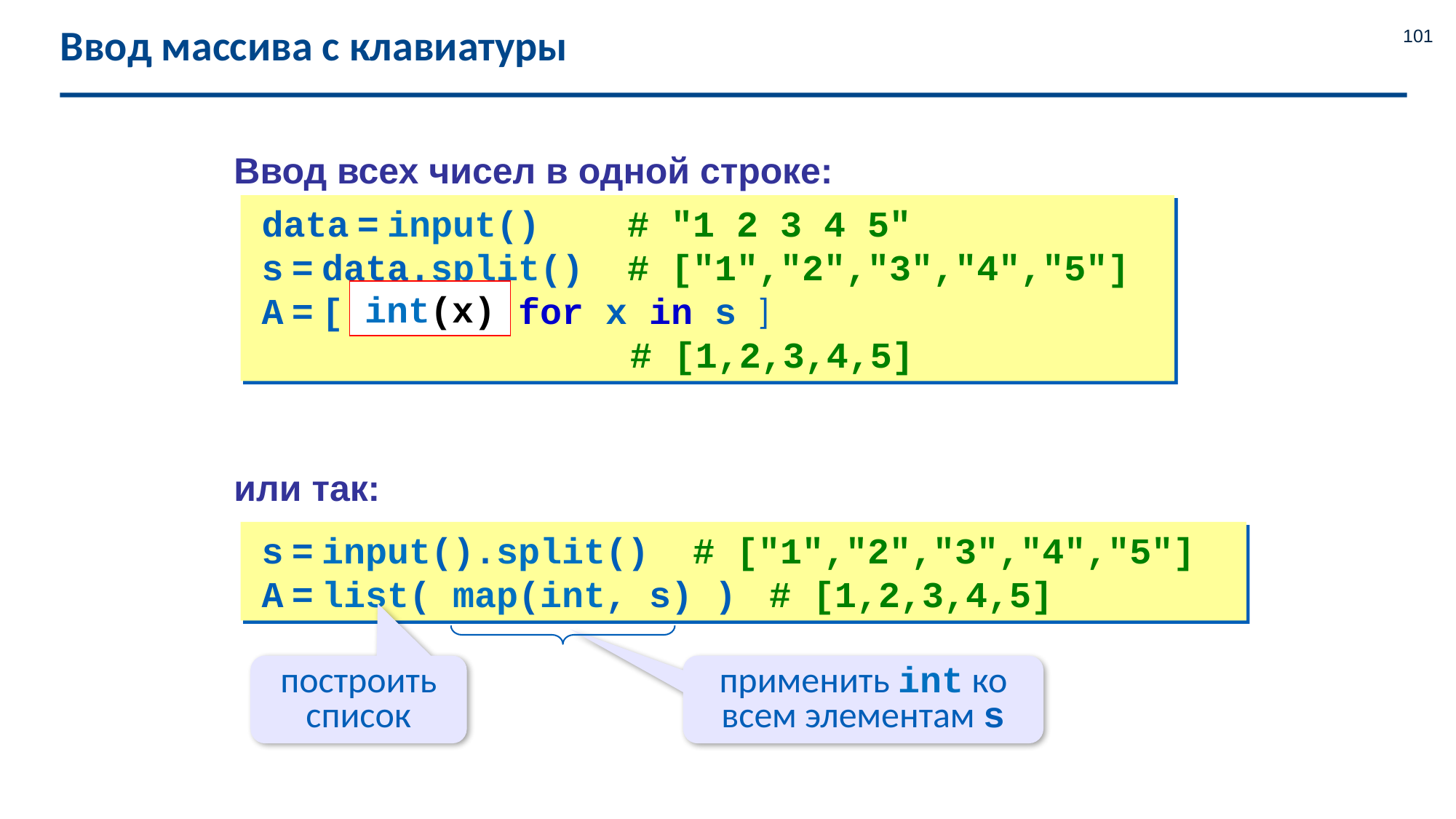

# Ввод массива с клавиатуры
101
Ввод всех чисел в одной строке:
data = input()    # "1 2 3 4 5"
s = data.split()  # ["1","2","3","4","5"]
A = [ int(x) for x in s ]
                                             # [1,2,3,4,5]
int(x)
или так:
s = input().split()  # ["1","2","3","4","5"]
A = list( map(int, s) )    # [1,2,3,4,5]

построить список
применить int ко всем элементам s